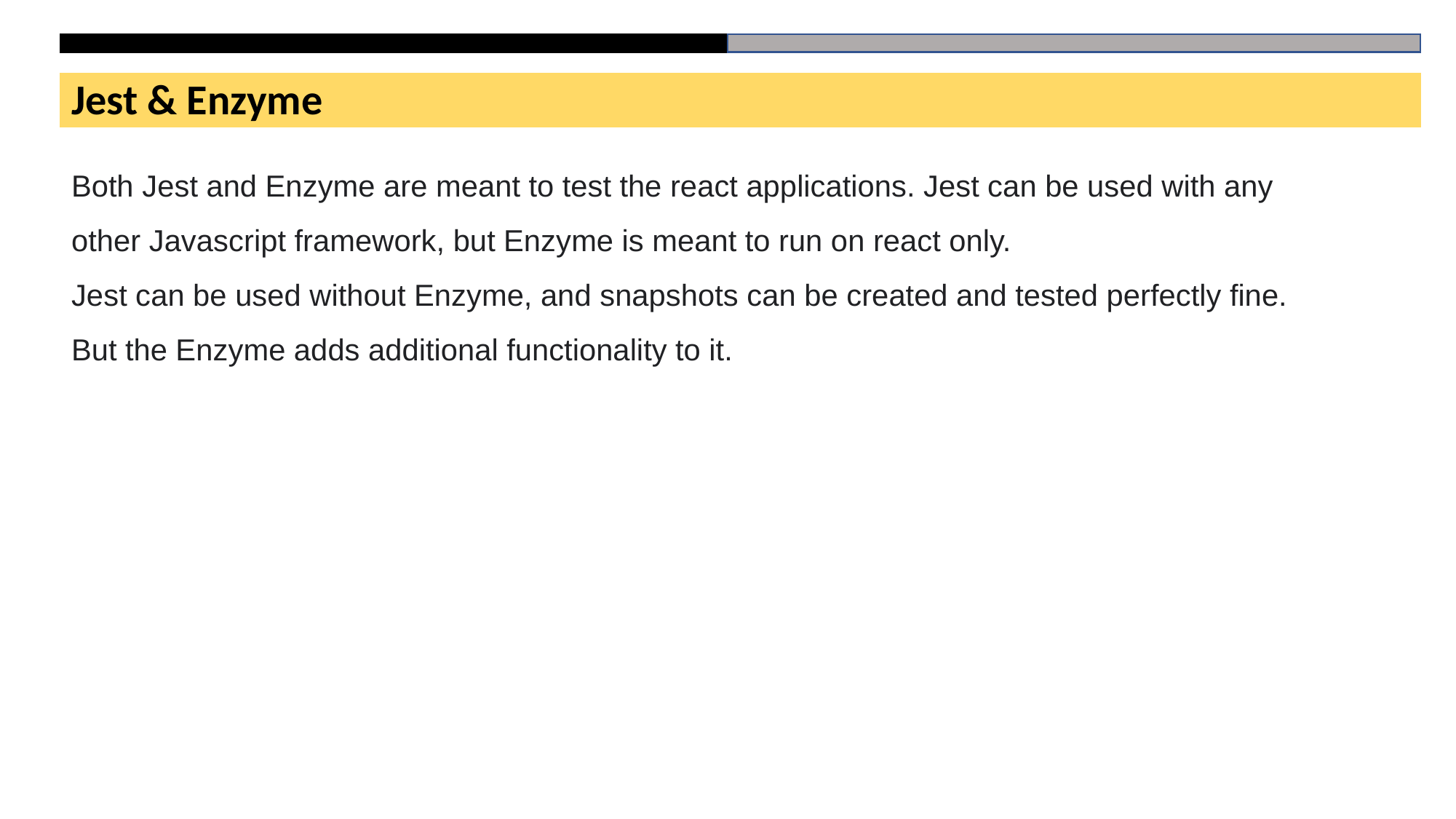

Jest & Enzyme

Both Jest and Enzyme are meant to test the react applications. Jest can be used with any other Javascript framework, but Enzyme is meant to run on react only.
Jest can be used without Enzyme, and snapshots can be created and tested perfectly fine. But the Enzyme adds additional functionality to it.
# HTML